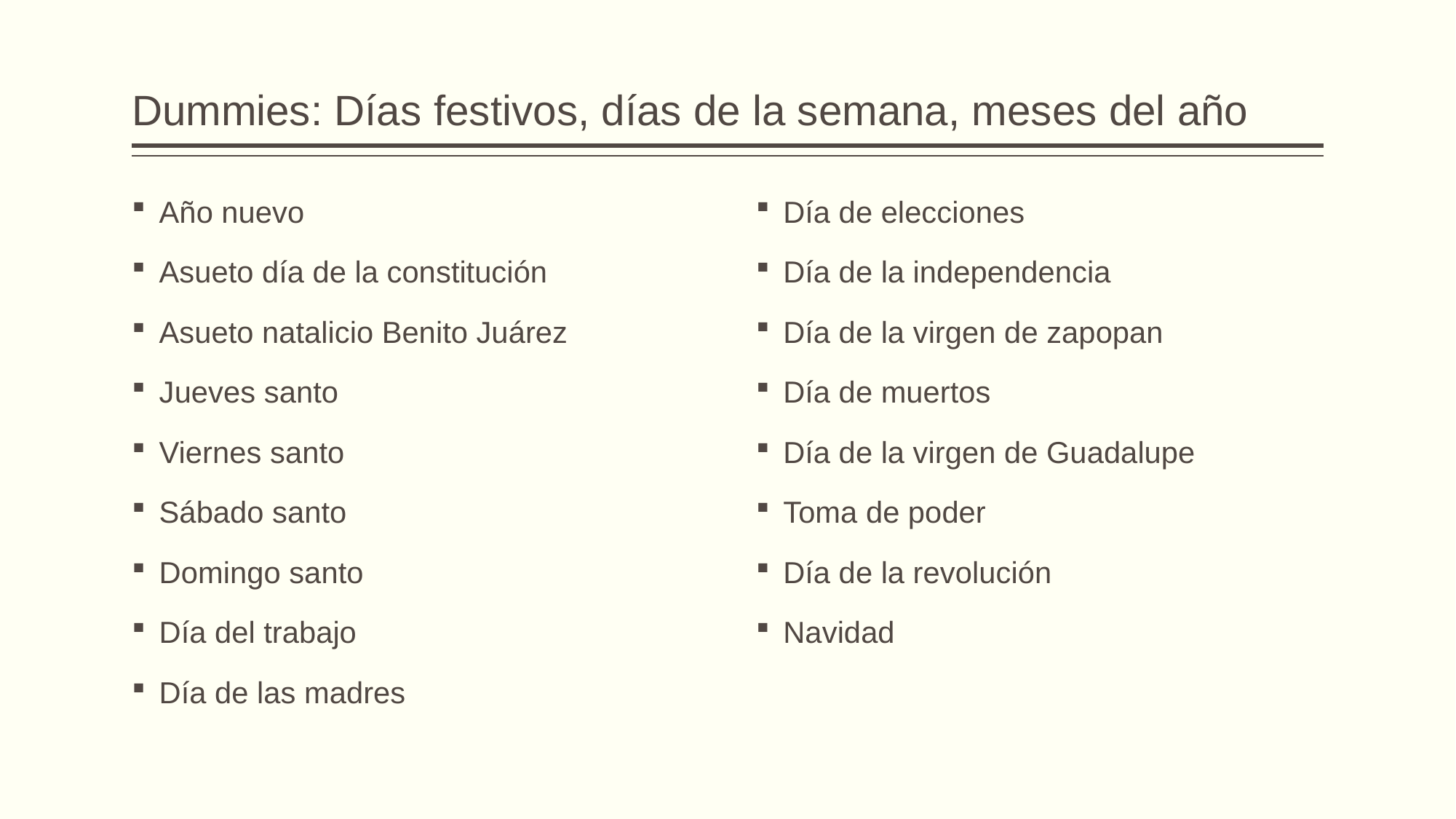

# Dummies: Días festivos, días de la semana, meses del año
Año nuevo
Asueto día de la constitución
Asueto natalicio Benito Juárez
Jueves santo
Viernes santo
Sábado santo
Domingo santo
Día del trabajo
Día de las madres

Día de elecciones
Día de la independencia
Día de la virgen de zapopan
Día de muertos
Día de la virgen de Guadalupe
Toma de poder
Día de la revolución
Navidad